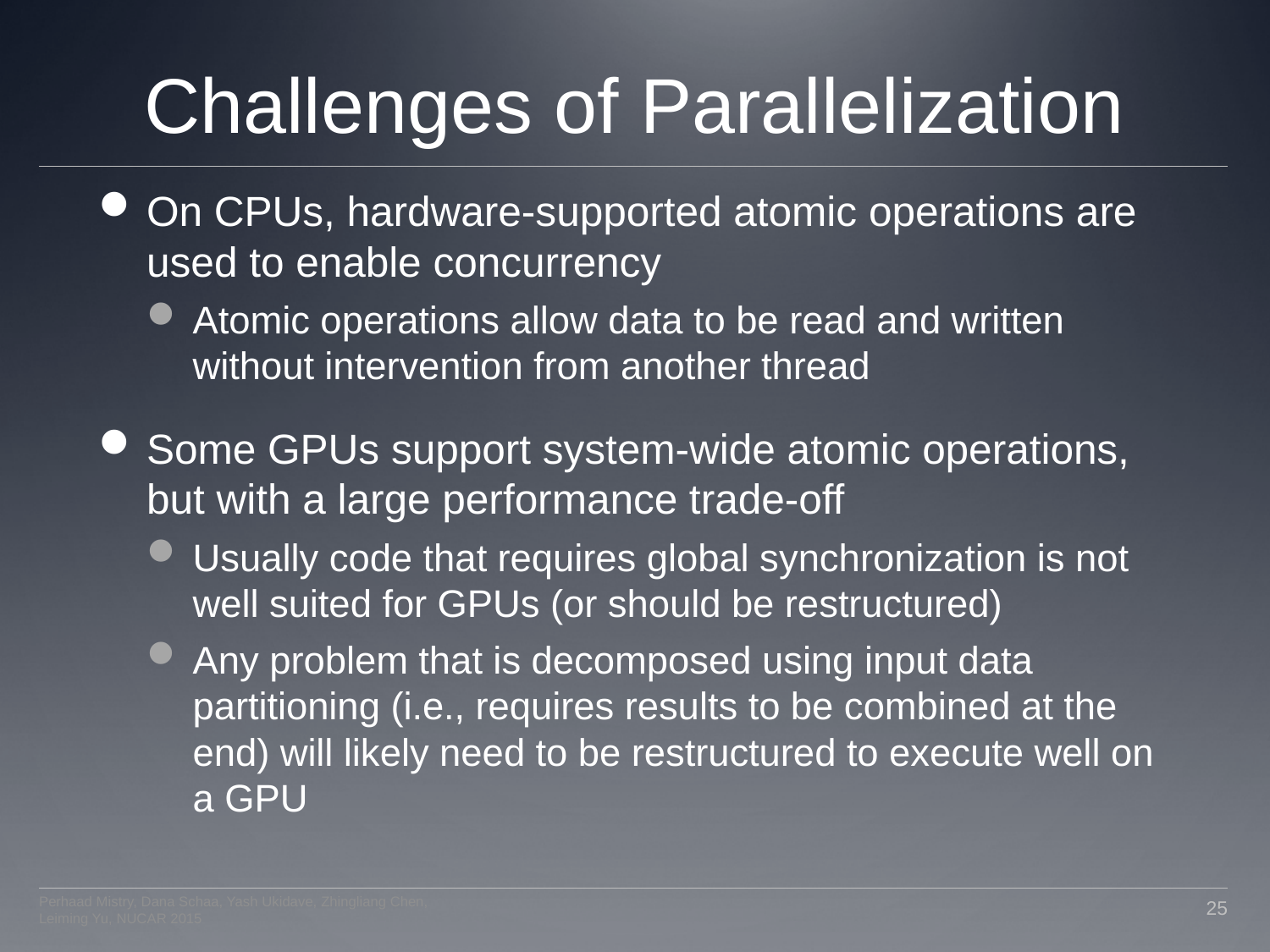

# Challenges of Parallelization
On CPUs, hardware-supported atomic operations are used to enable concurrency
Atomic operations allow data to be read and written without intervention from another thread
Some GPUs support system-wide atomic operations, but with a large performance trade-off
Usually code that requires global synchronization is not well suited for GPUs (or should be restructured)
Any problem that is decomposed using input data partitioning (i.e., requires results to be combined at the end) will likely need to be restructured to execute well on a GPU
Perhaad Mistry, Dana Schaa, Yash Ukidave, Zhingliang Chen, Leiming Yu, NUCAR 2015
25